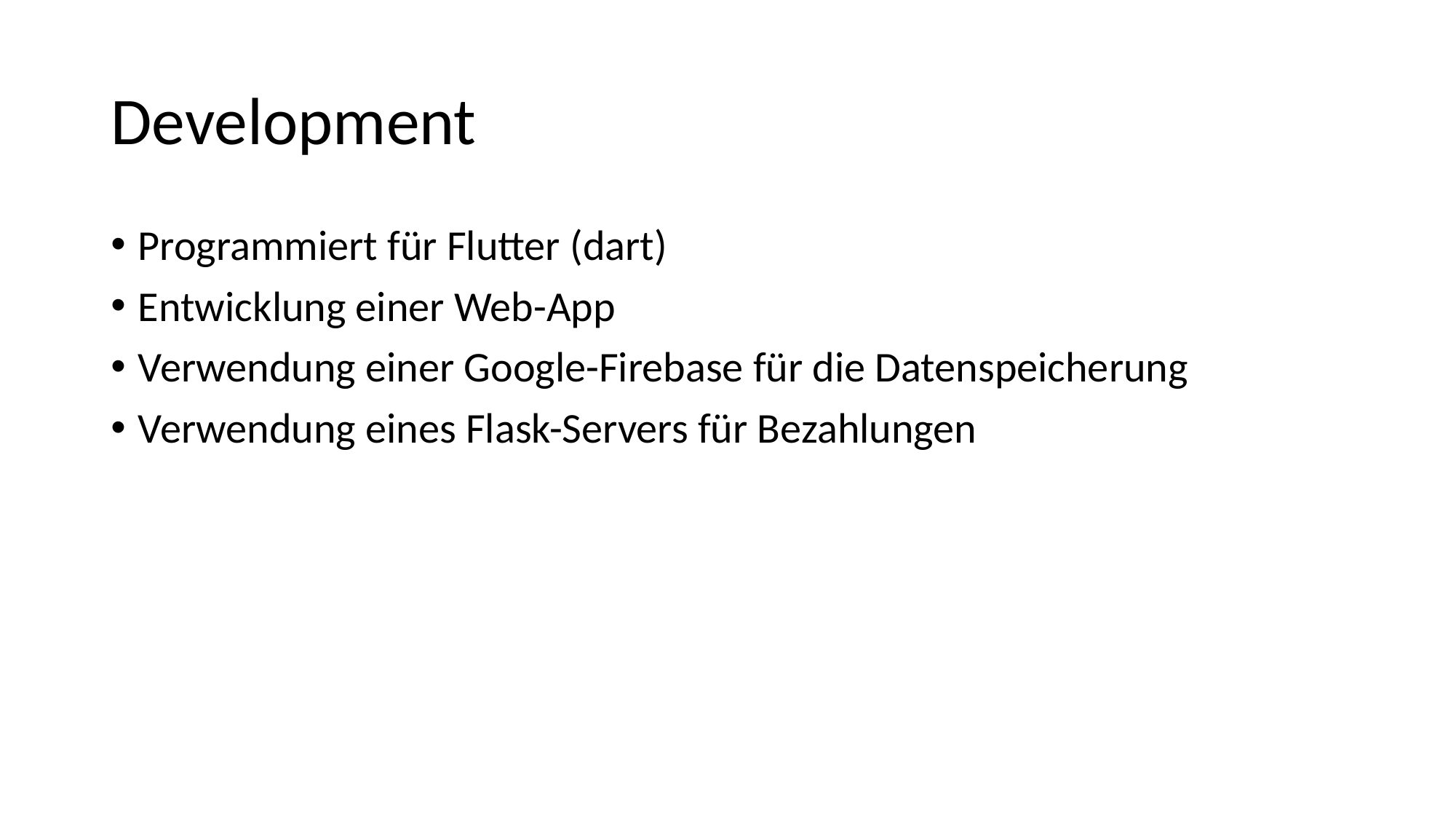

# Development
Programmiert für Flutter (dart)
Entwicklung einer Web-App
Verwendung einer Google-Firebase für die Datenspeicherung
Verwendung eines Flask-Servers für Bezahlungen